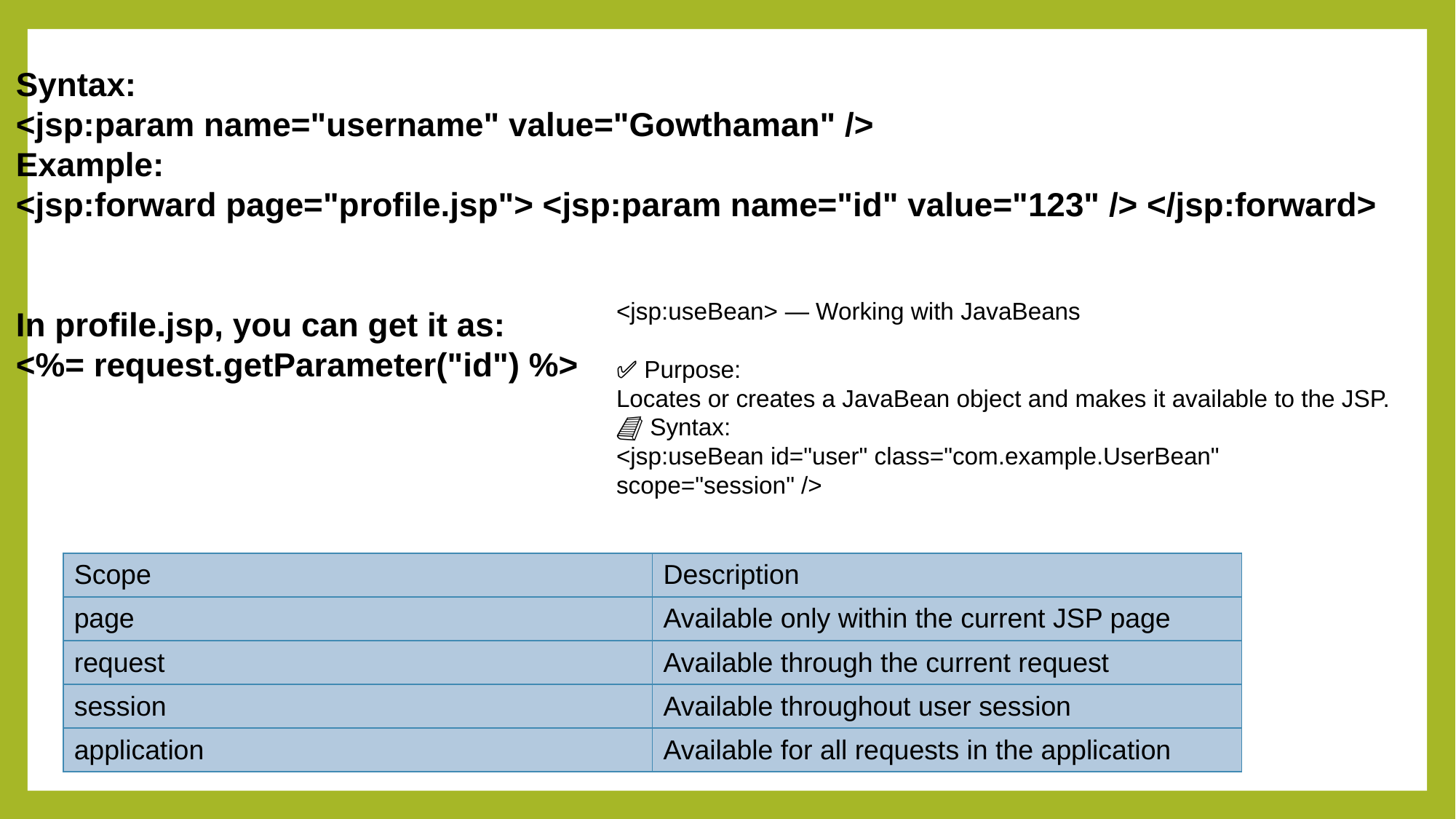

Syntax:
<jsp:param name="username" value="Gowthaman" />
Example:
<jsp:forward page="profile.jsp"> <jsp:param name="id" value="123" /> </jsp:forward>

In profile.jsp, you can get it as:
<%= request.getParameter("id") %>
<jsp:useBean> — Working with JavaBeans

✅ Purpose:
Locates or creates a JavaBean object and makes it available to the JSP.
📘 Syntax:
<jsp:useBean id="user" class="com.example.UserBean" scope="session" />

| Scope | Description |
| --- | --- |
| page | Available only within the current JSP page |
| request | Available through the current request |
| session | Available throughout user session |
| application | Available for all requests in the application |